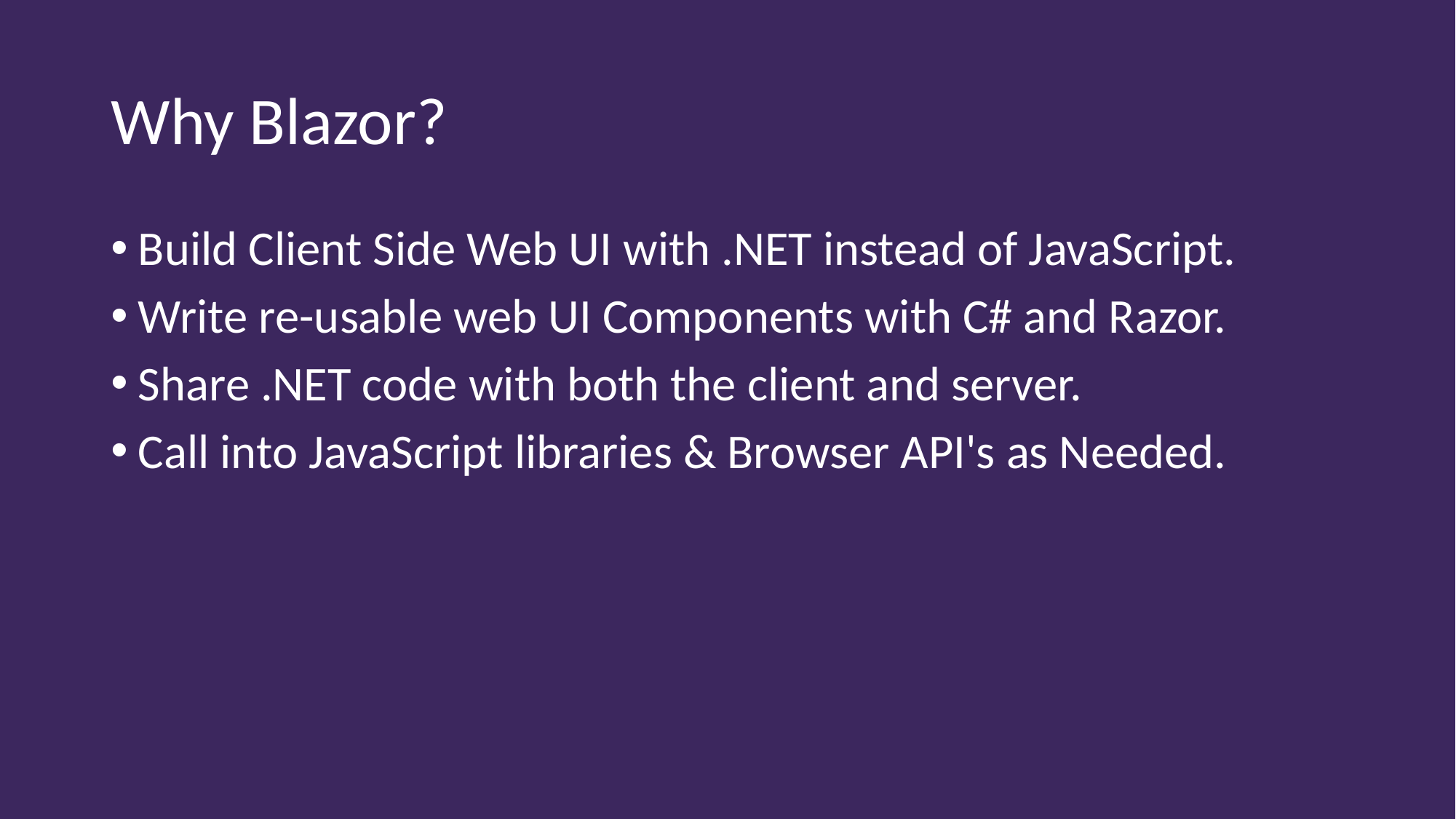

# Why Blazor?
Build Client Side Web UI with .NET instead of JavaScript.
Write re-usable web UI Components with C# and Razor.
Share .NET code with both the client and server.
Call into JavaScript libraries & Browser API's as Needed.